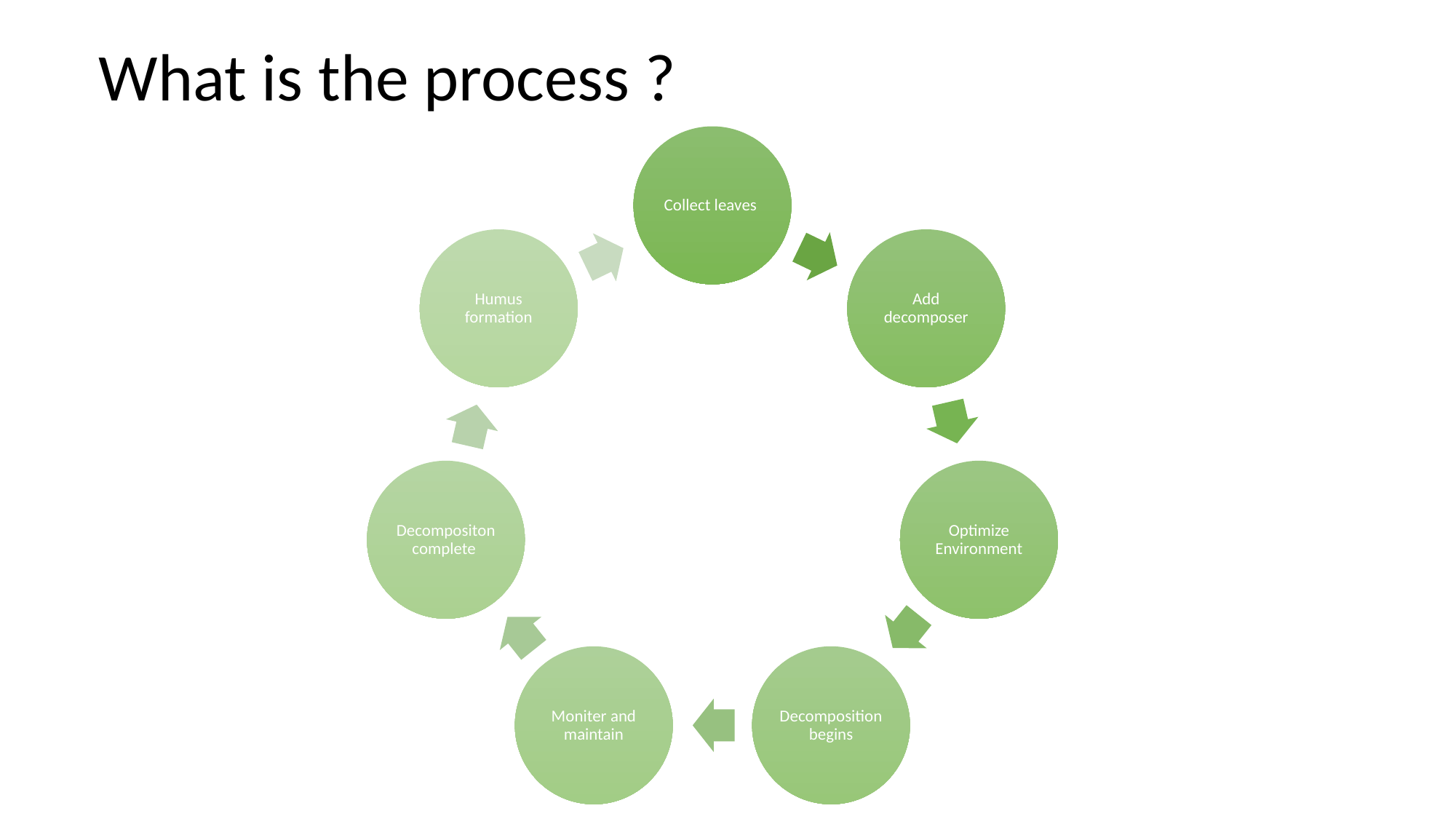

# What is the process ?
Collect leaves

Add decomposer

Optimize Environment

Decomposition begins

Moniter and maintain

Decompositon complete

Humus formation